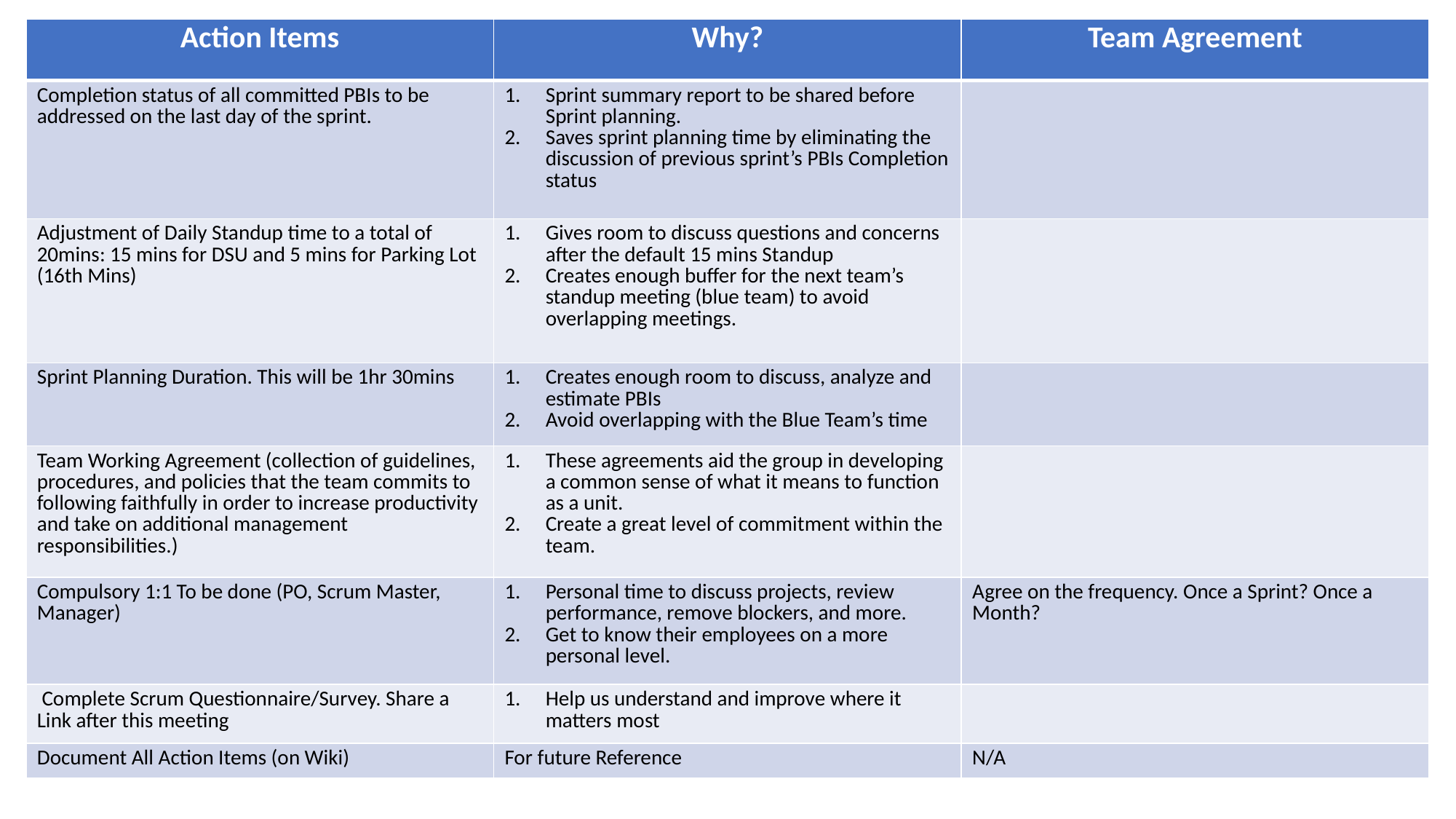

| Action Items | Why? | Team Agreement |
| --- | --- | --- |
| Completion status of all committed PBIs to be addressed on the last day of the sprint. | Sprint summary report to be shared before Sprint planning. Saves sprint planning time by eliminating the discussion of previous sprint’s PBIs Completion status |  |
| Adjustment of Daily Standup time to a total of 20mins: 15 mins for DSU and 5 mins for Parking Lot (16th Mins) | Gives room to discuss questions and concerns after the default 15 mins Standup Creates enough buffer for the next team’s standup meeting (blue team) to avoid overlapping meetings. |  |
| Sprint Planning Duration. This will be 1hr 30mins | Creates enough room to discuss, analyze and estimate PBIs Avoid overlapping with the Blue Team’s time |  |
| Team Working Agreement (collection of guidelines, procedures, and policies that the team commits to following faithfully in order to increase productivity and take on additional management responsibilities.) | These agreements aid the group in developing a common sense of what it means to function as a unit. Create a great level of commitment within the team. |  |
| Compulsory 1:1 To be done (PO, Scrum Master, Manager) | Personal time to discuss projects, review performance, remove blockers, and more. Get to know their employees on a more personal level. | Agree on the frequency. Once a Sprint? Once a Month? |
| Complete Scrum Questionnaire/Survey. Share a Link after this meeting | Help us understand and improve where it matters most |  |
| Document All Action Items (on Wiki) | For future Reference | N/A |